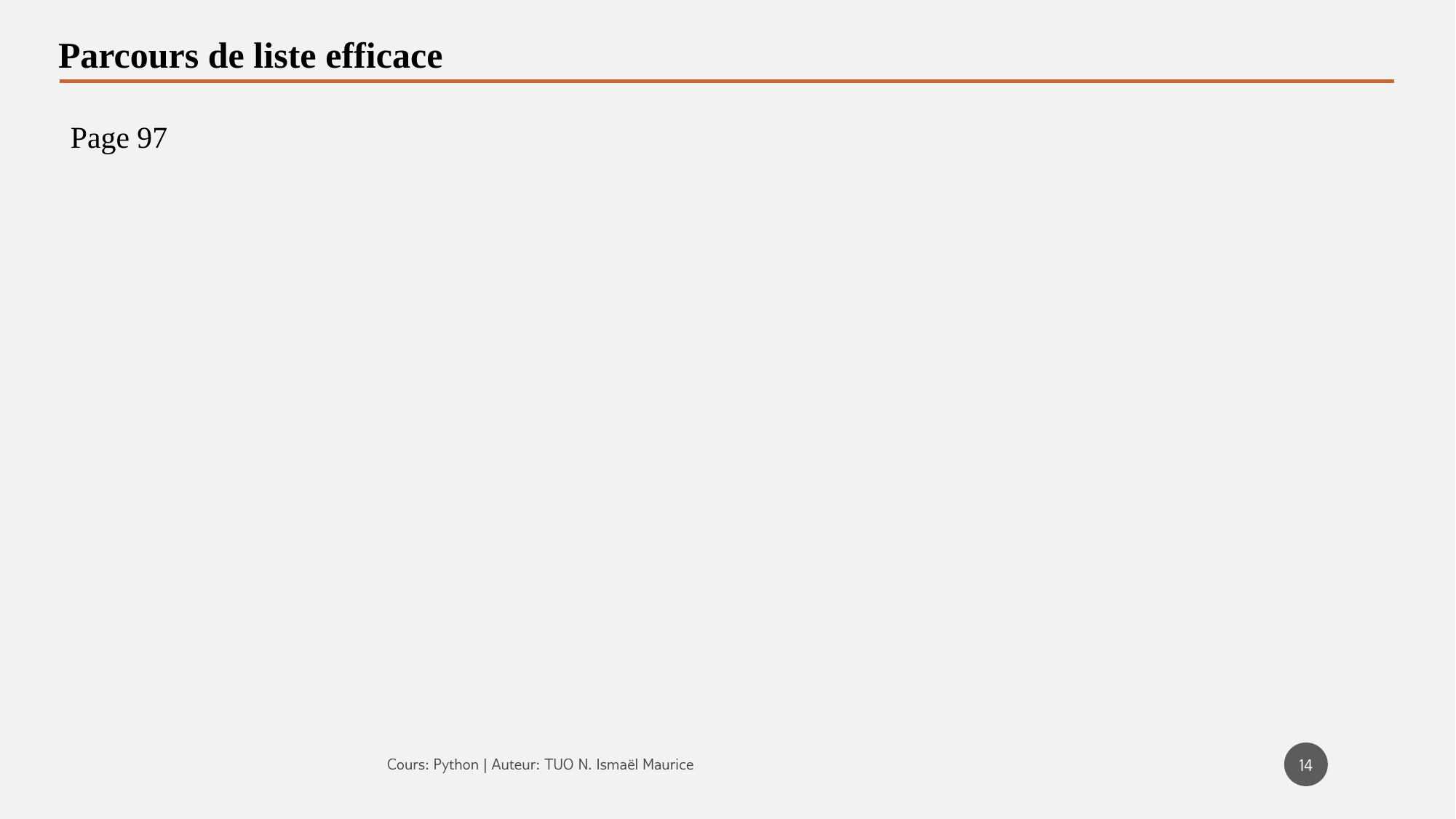

Parcours de liste efficace
Page 97
14
Cours: Python | Auteur: TUO N. Ismaël Maurice